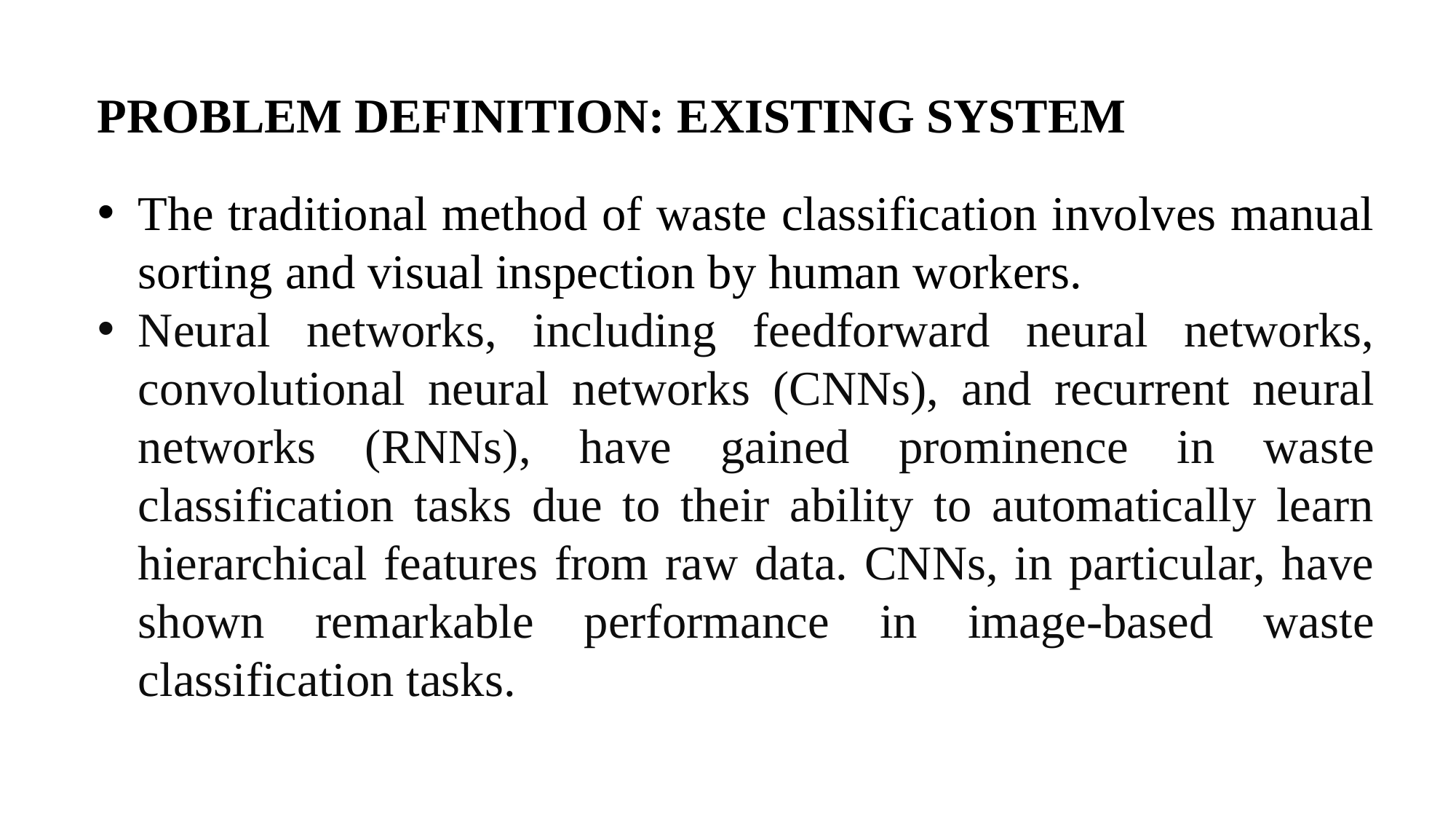

PROBLEM DEFINITION: EXISTING SYSTEM
The traditional method of waste classification involves manual sorting and visual inspection by human workers.
Neural networks, including feedforward neural networks, convolutional neural networks (CNNs), and recurrent neural networks (RNNs), have gained prominence in waste classification tasks due to their ability to automatically learn hierarchical features from raw data. CNNs, in particular, have shown remarkable performance in image-based waste classification tasks.